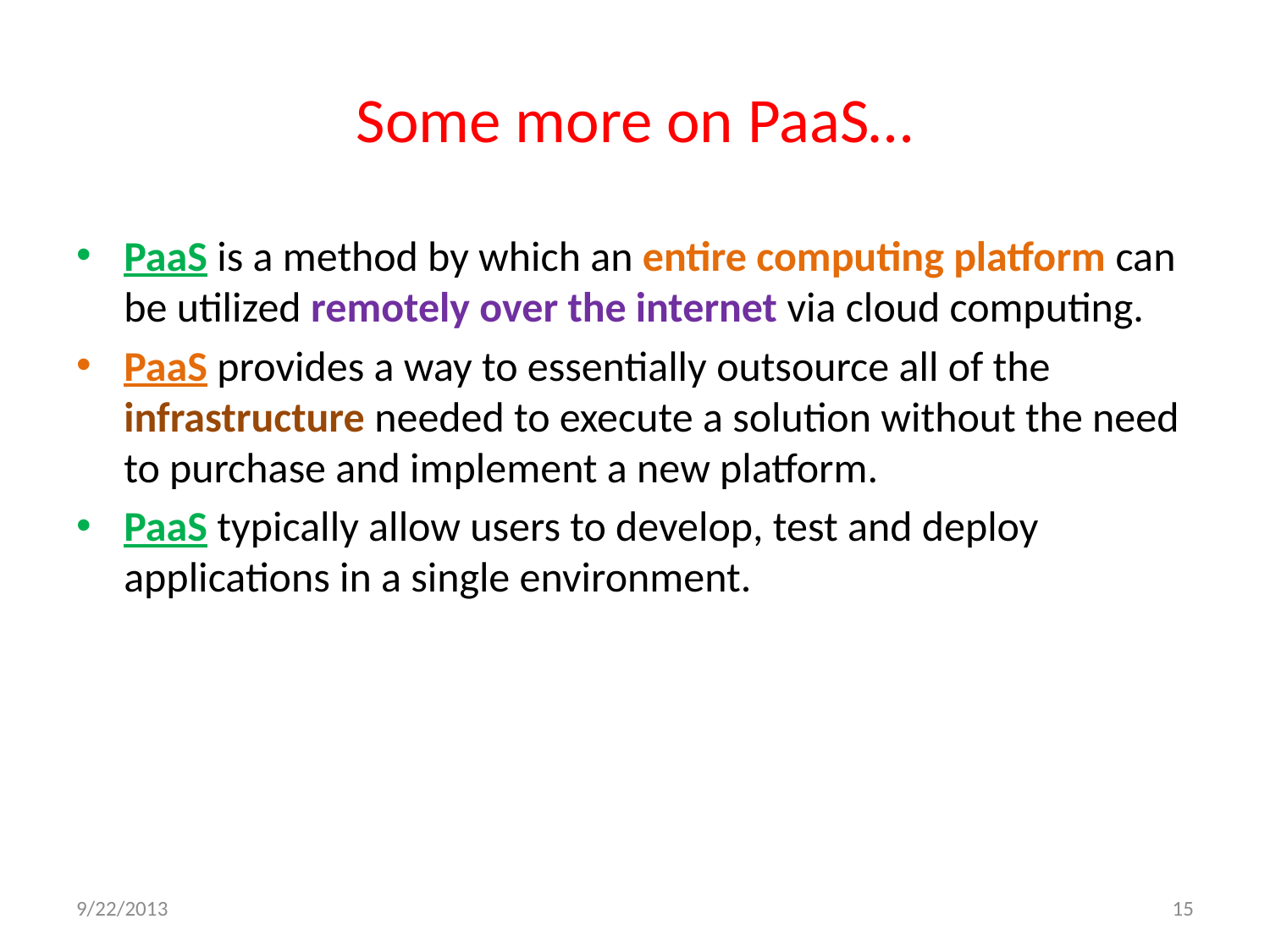

# Some more on PaaS…
PaaS is a method by which an entire computing platform can be utilized remotely over the internet via cloud computing.
PaaS provides a way to essentially outsource all of the infrastructure needed to execute a solution without the need to purchase and implement a new platform.
PaaS typically allow users to develop, test and deploy applications in a single environment.
9/22/2013
15